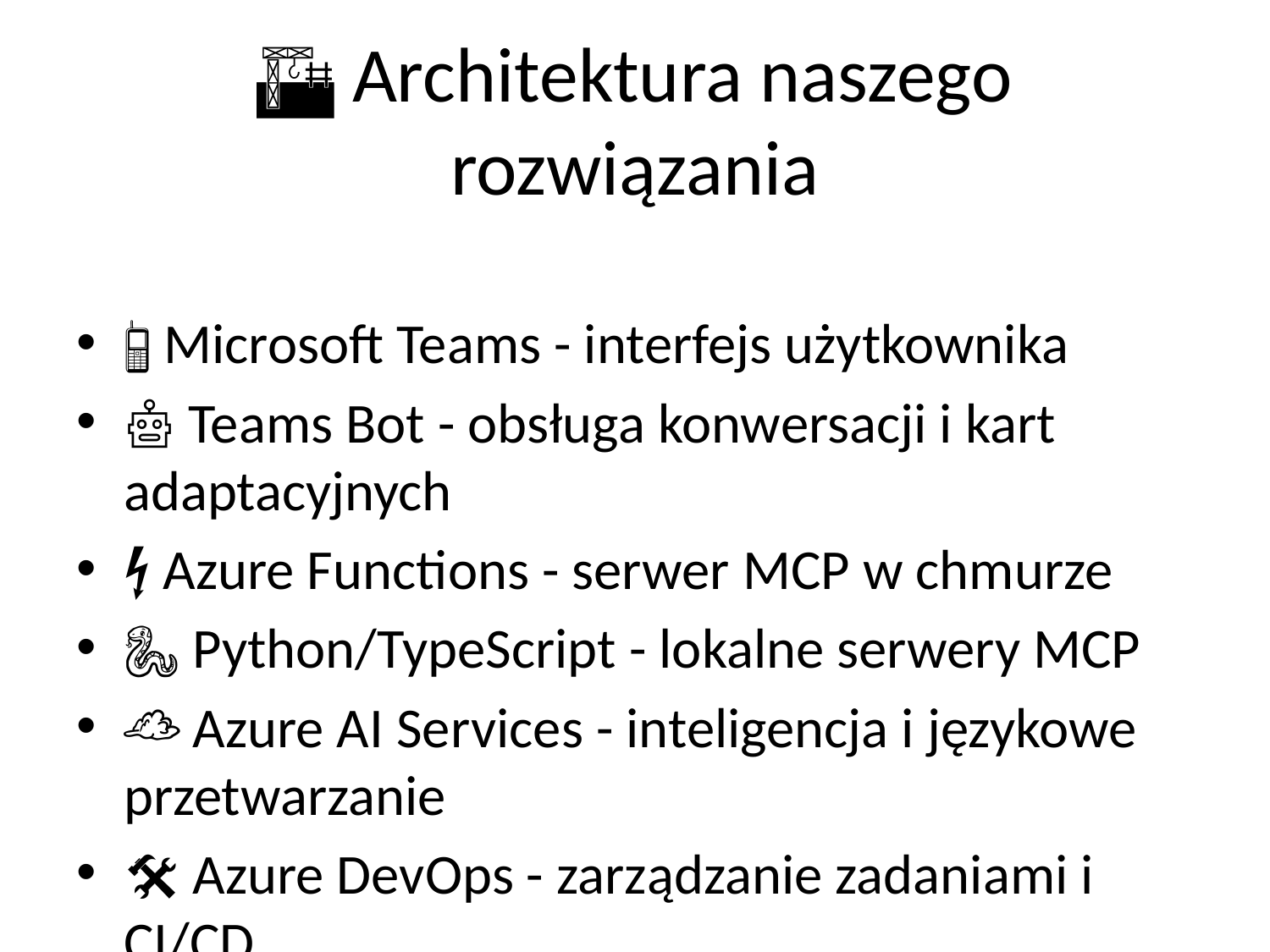

# 🏗️ Architektura naszego rozwiązania

📱 Microsoft Teams - interfejs użytkownika
🤖 Teams Bot - obsługa konwersacji i kart adaptacyjnych
⚡ Azure Functions - serwer MCP w chmurze
🐍 Python/TypeScript - lokalne serwery MCP
☁️ Azure AI Services - inteligencja i językowe przetwarzanie
🛠️ Azure DevOps - zarządzanie zadaniami i CI/CD
📊 Application Insights - monitoring i diagnostyka
💾 Azure Storage - przechowywanie danych i logów